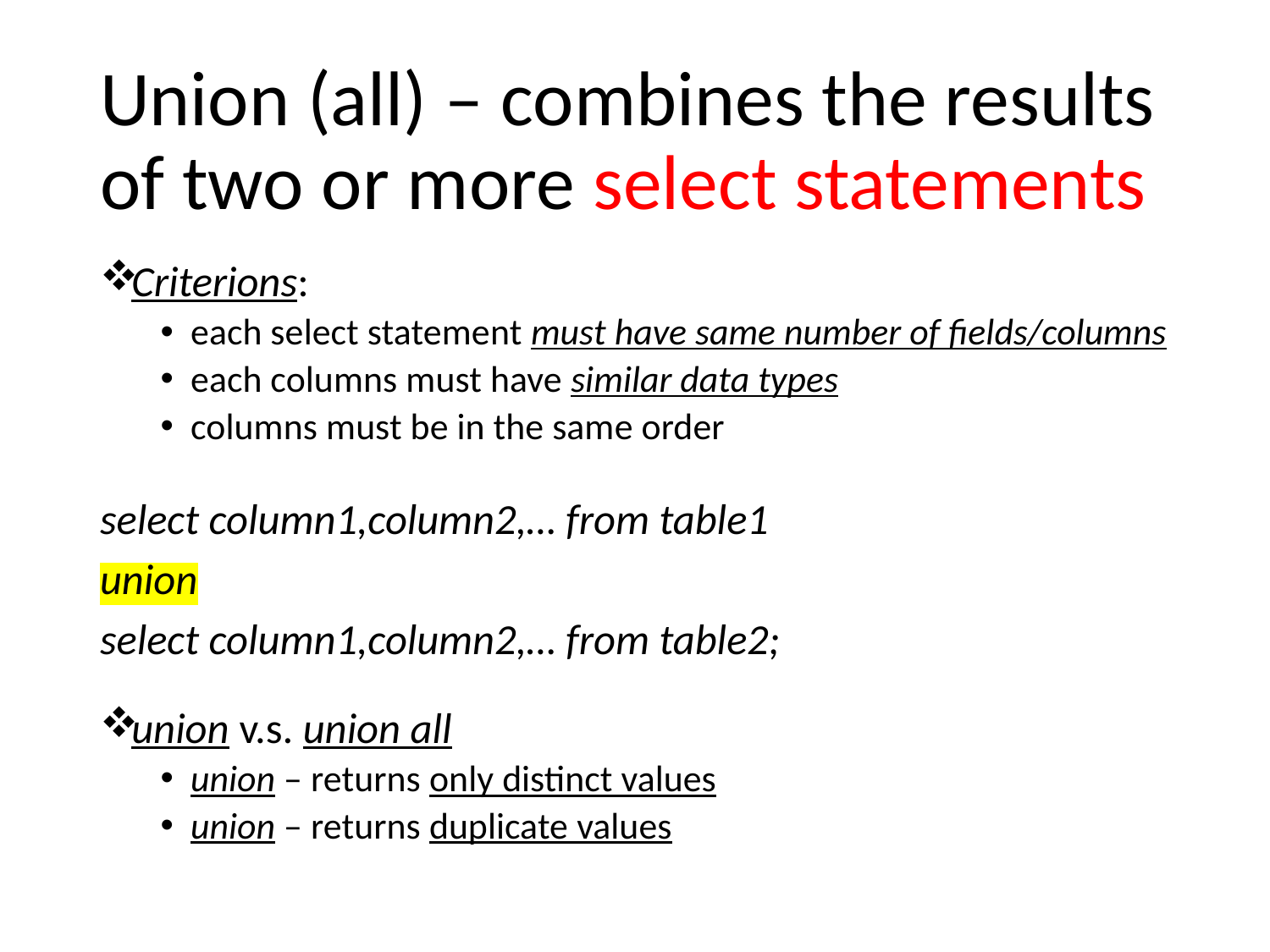

# Union (all) – combines the results of two or more select statements
Criterions:
each select statement must have same number of fields/columns
each columns must have similar data types
columns must be in the same order

select column1,column2,… from table1
union
select column1,column2,… from table2;

union v.s. union all
union – returns only distinct values
union – returns duplicate values